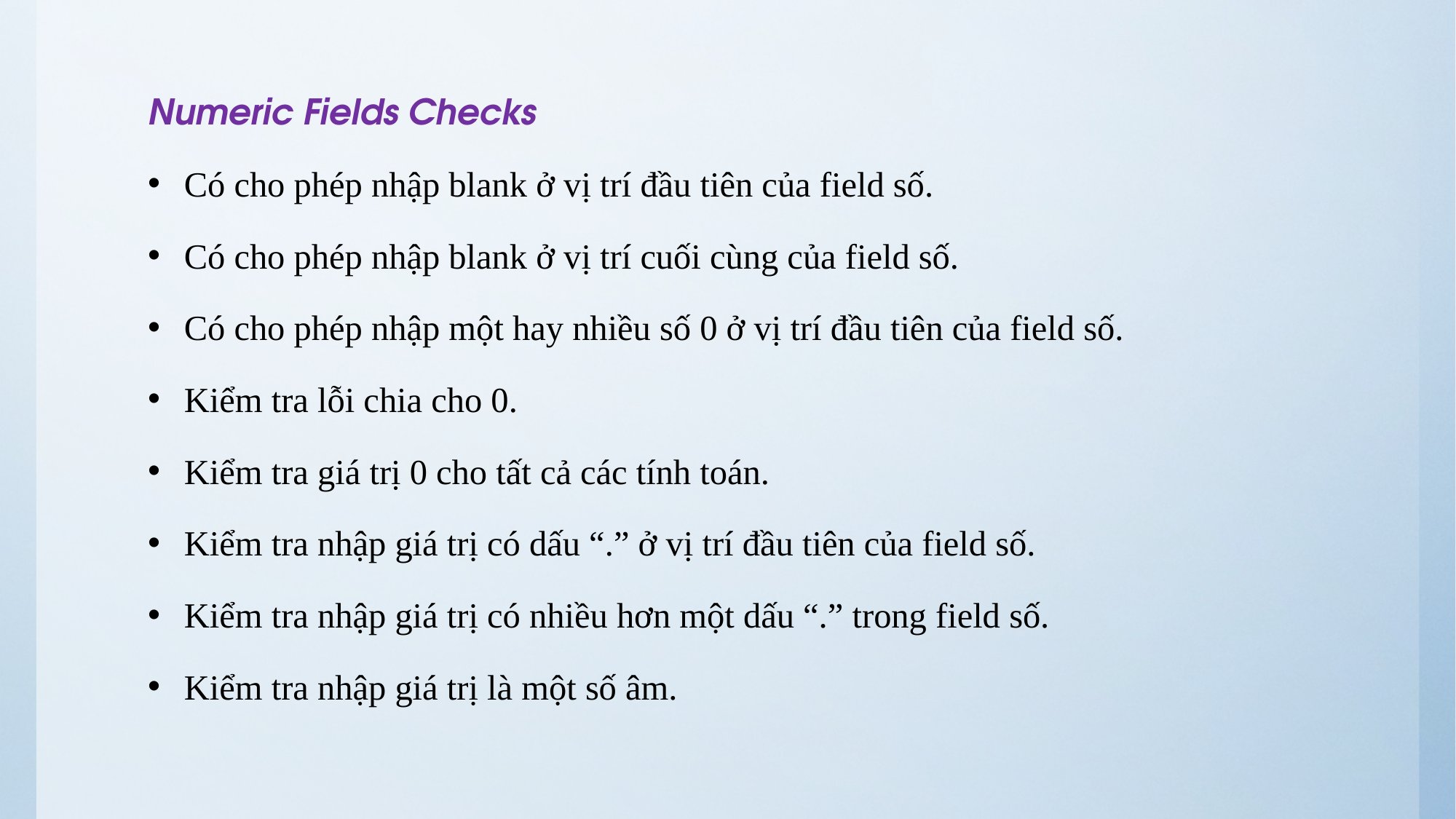

Numeric Fields Checks
Có cho phép nhập blank ở vị trí đầu tiên của field số.
Có cho phép nhập blank ở vị trí cuối cùng của field số.
Có cho phép nhập một hay nhiều số 0 ở vị trí đầu tiên của field số.
Kiểm tra lỗi chia cho 0.
Kiểm tra giá trị 0 cho tất cả các tính toán.
Kiểm tra nhập giá trị có dấu “.” ở vị trí đầu tiên của field số.
Kiểm tra nhập giá trị có nhiều hơn một dấu “.” trong field số.
Kiểm tra nhập giá trị là một số âm.